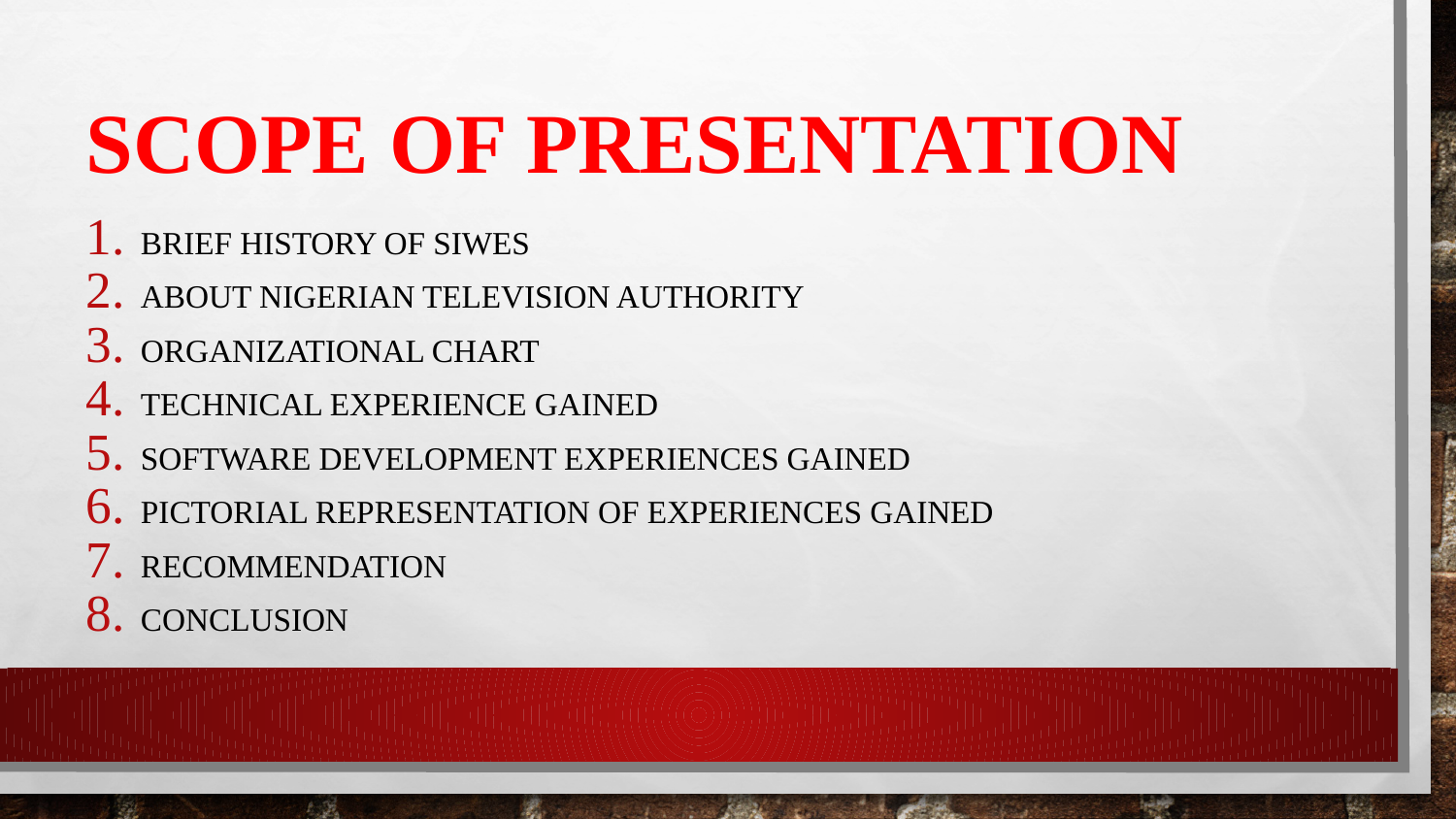

# Scope of presentation
Brief History Of SIWES
About Nigerian Television Authority
Organizational Chart
Technical Experience Gained
Software development experiences gained
Pictorial representation of experiences gained
Recommendation
Conclusion